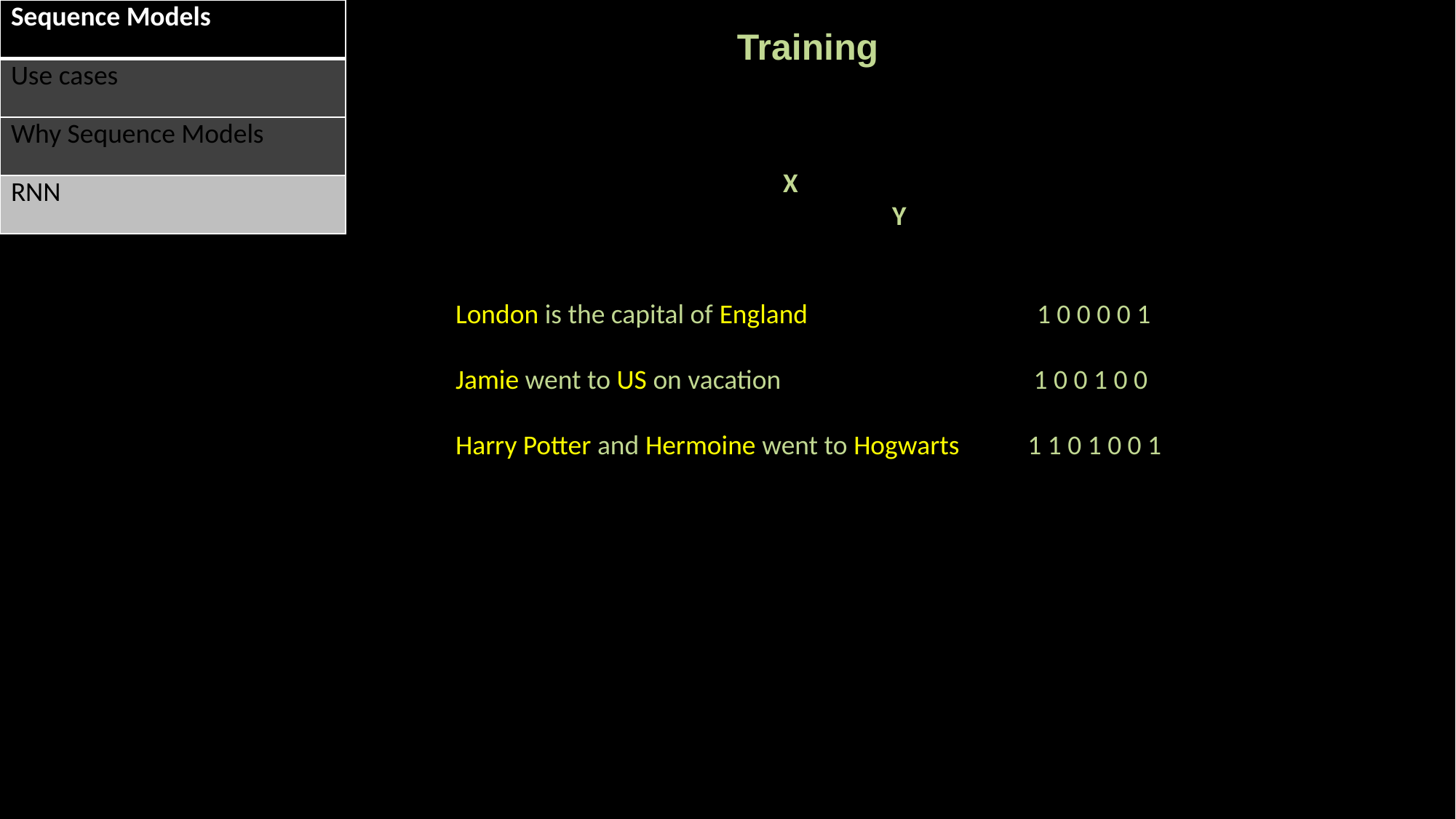

| Sequence Models |
| --- |
| Use cases |
| Why Sequence Models |
| RNN |
Training

			X								Y

London is the capital of England                                     1 0 0 0 0 1

Jamie went to US on vacation                                         1 0 0 1 0 0

Harry Potter and Hermoine went to Hogwarts           1 1 0 1 0 0 1